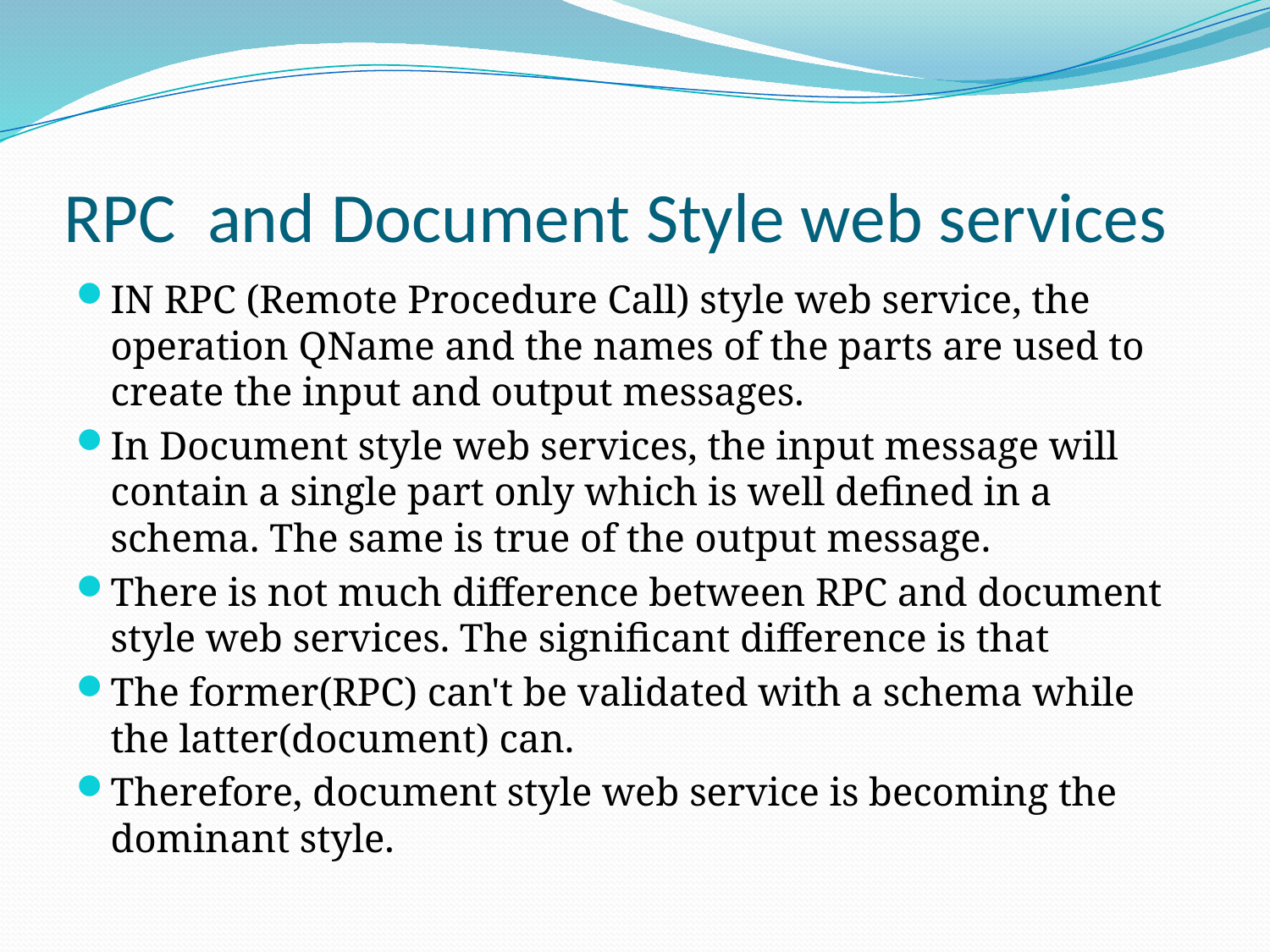

# RPC  and Document Style web services
IN RPC (Remote Procedure Call) style web service, the operation QName and the names of the parts are used to create the input and output messages.
In Document style web services, the input message will contain a single part only which is well defined in a schema. The same is true of the output message.
There is not much difference between RPC and document style web services. The significant difference is that
The former(RPC) can't be validated with a schema while the latter(document) can.
Therefore, document style web service is becoming the dominant style.